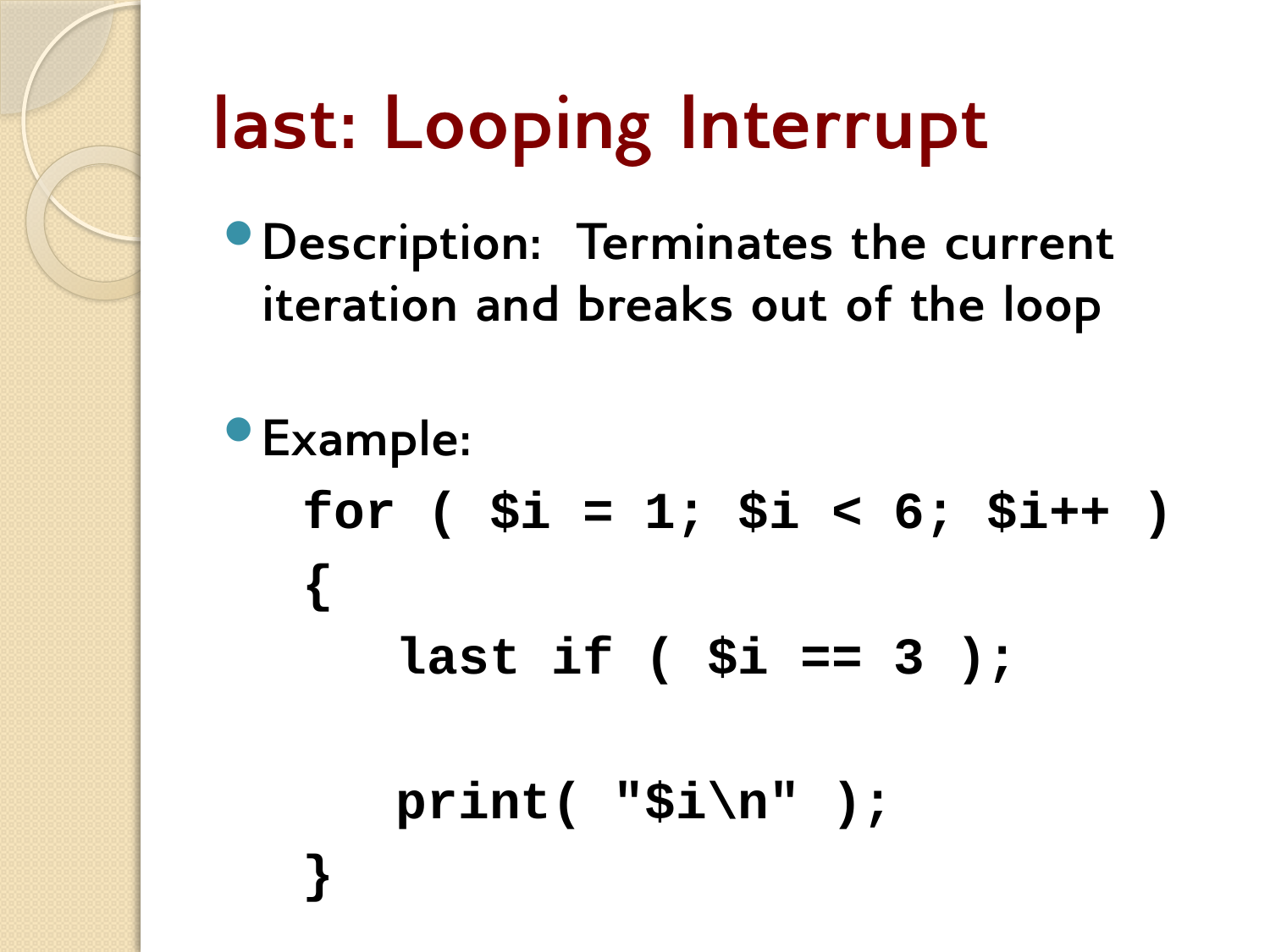

# last: Looping Interrupt
Description:  Terminates the current iteration and breaks out of the loop
Example:
for ( $i = 1; $i < 6; $i++ )
{
   last if ( $i == 3 );

   print( "$i\n" );
}